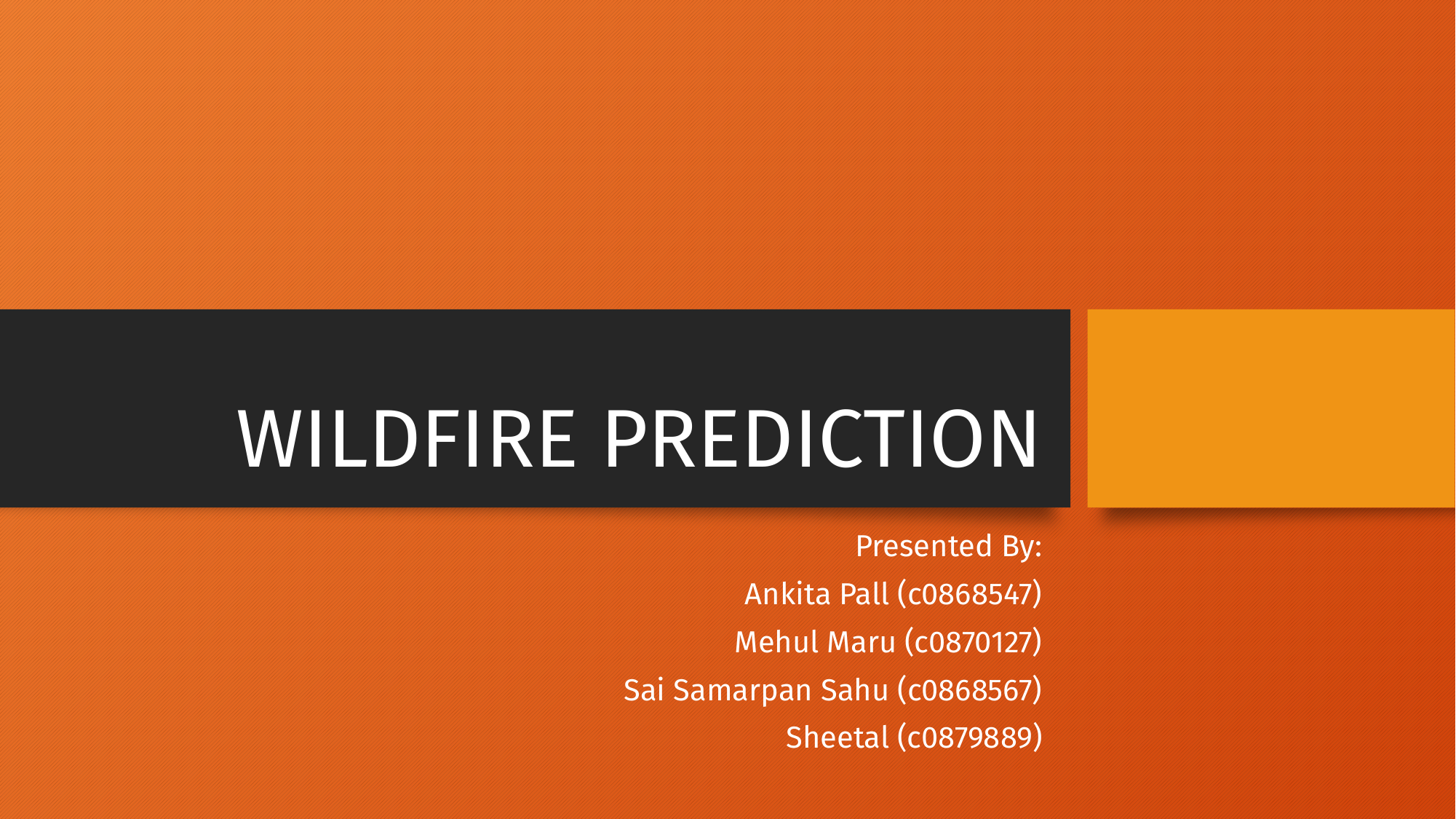

# WILDFIRE PREDICTION
Presented By:
Ankita Pall (c0868547)
Mehul Maru (c0870127)
Sai Samarpan Sahu (c0868567)
Sheetal (c0879889)